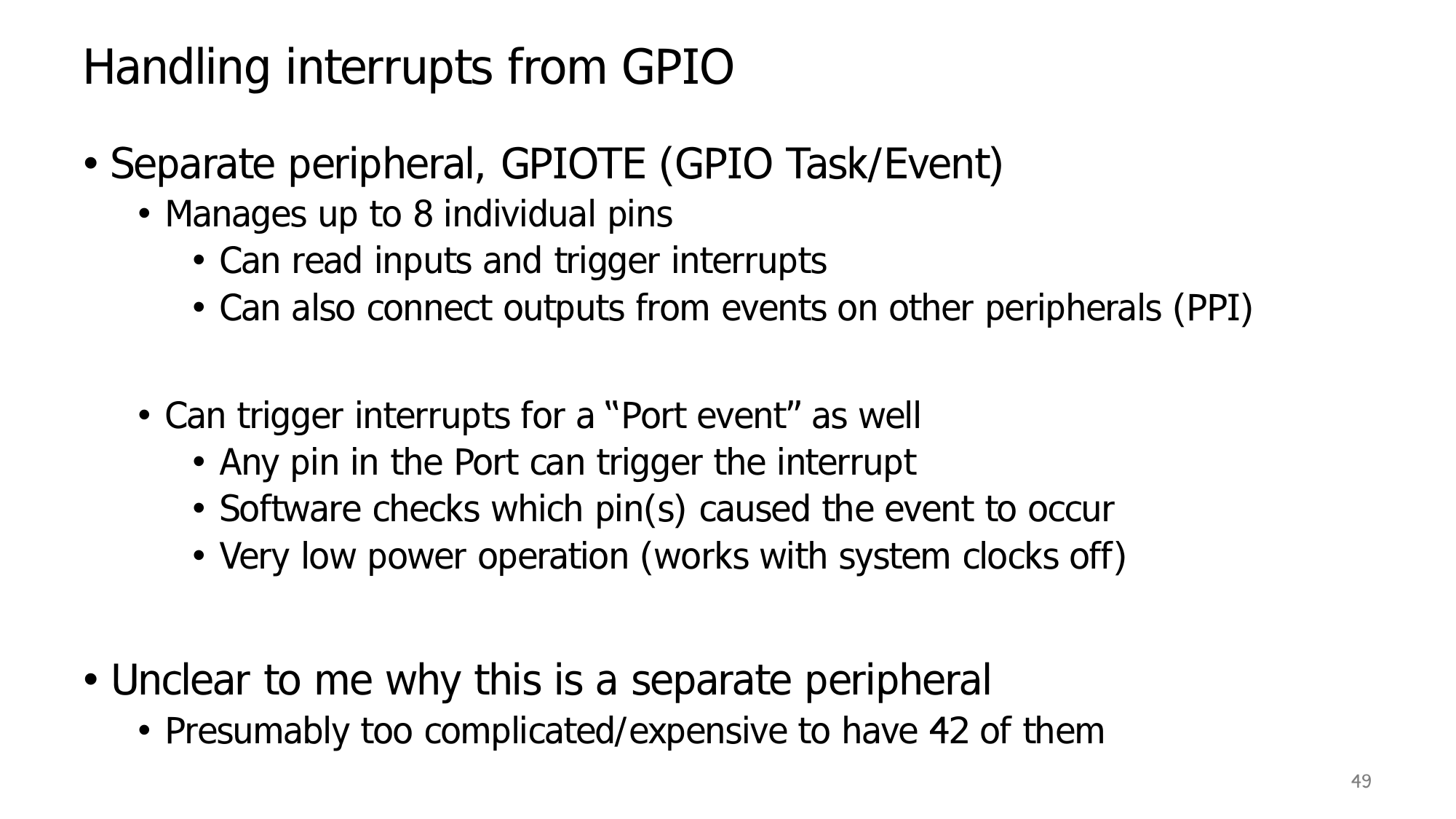

# Handling interrupts from GPIO
Separate peripheral, GPIOTE (GPIO Task/Event)
Manages up to 8 individual pins
Can read inputs and trigger interrupts
Can also connect outputs from events on other peripherals (PPI)

Can trigger interrupts for a “Port event” as well
Any pin in the Port can trigger the interrupt
Software checks which pin(s) caused the event to occur
Very low power operation (works with system clocks off)

Unclear to me why this is a separate peripheral
Presumably too complicated/expensive to have 42 of them
49